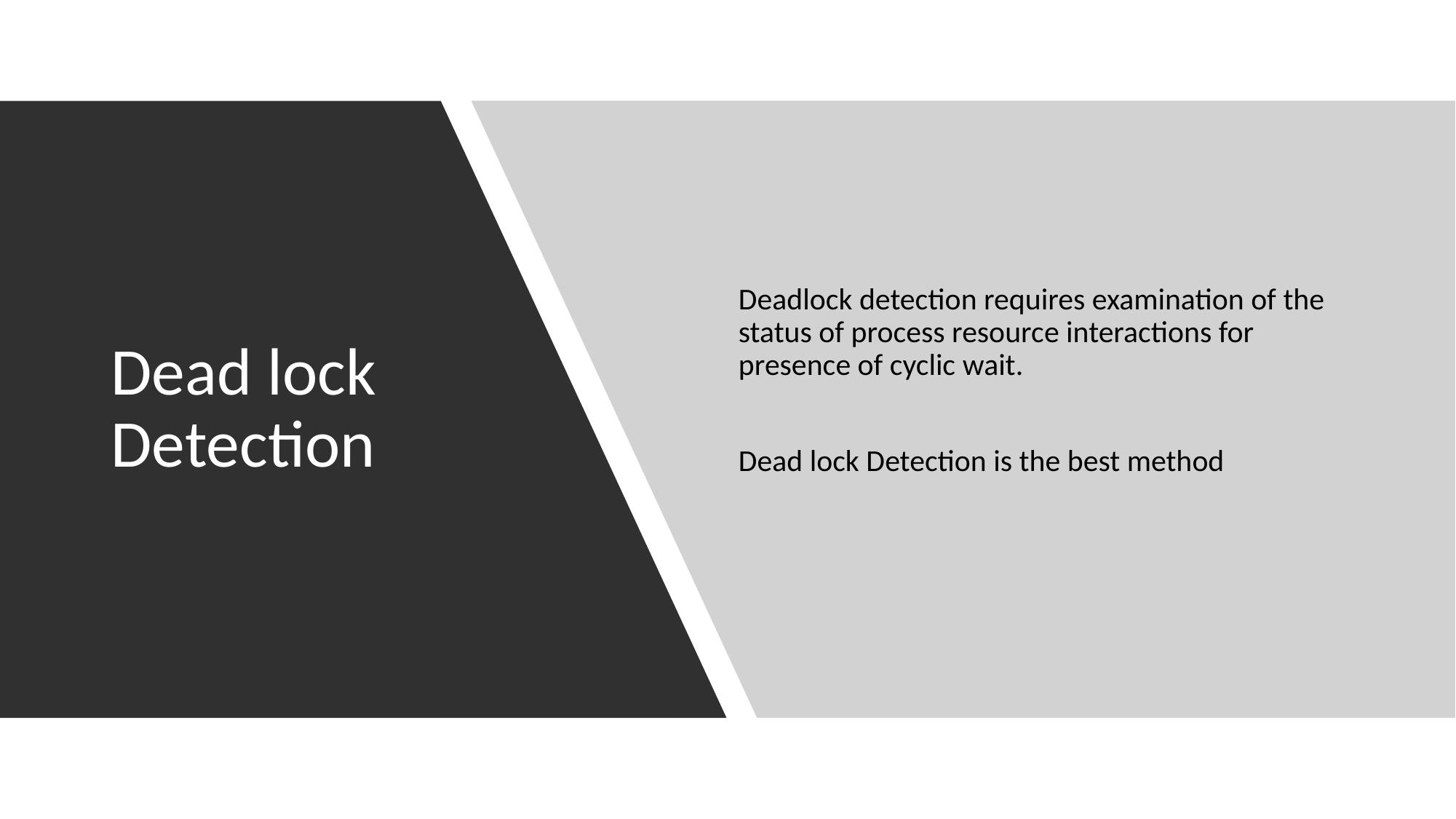

Deadlock detection requires examination of the status of process resource interactions for presence of cyclic wait.

Dead lock Detection is the best method

# Dead lock Detection